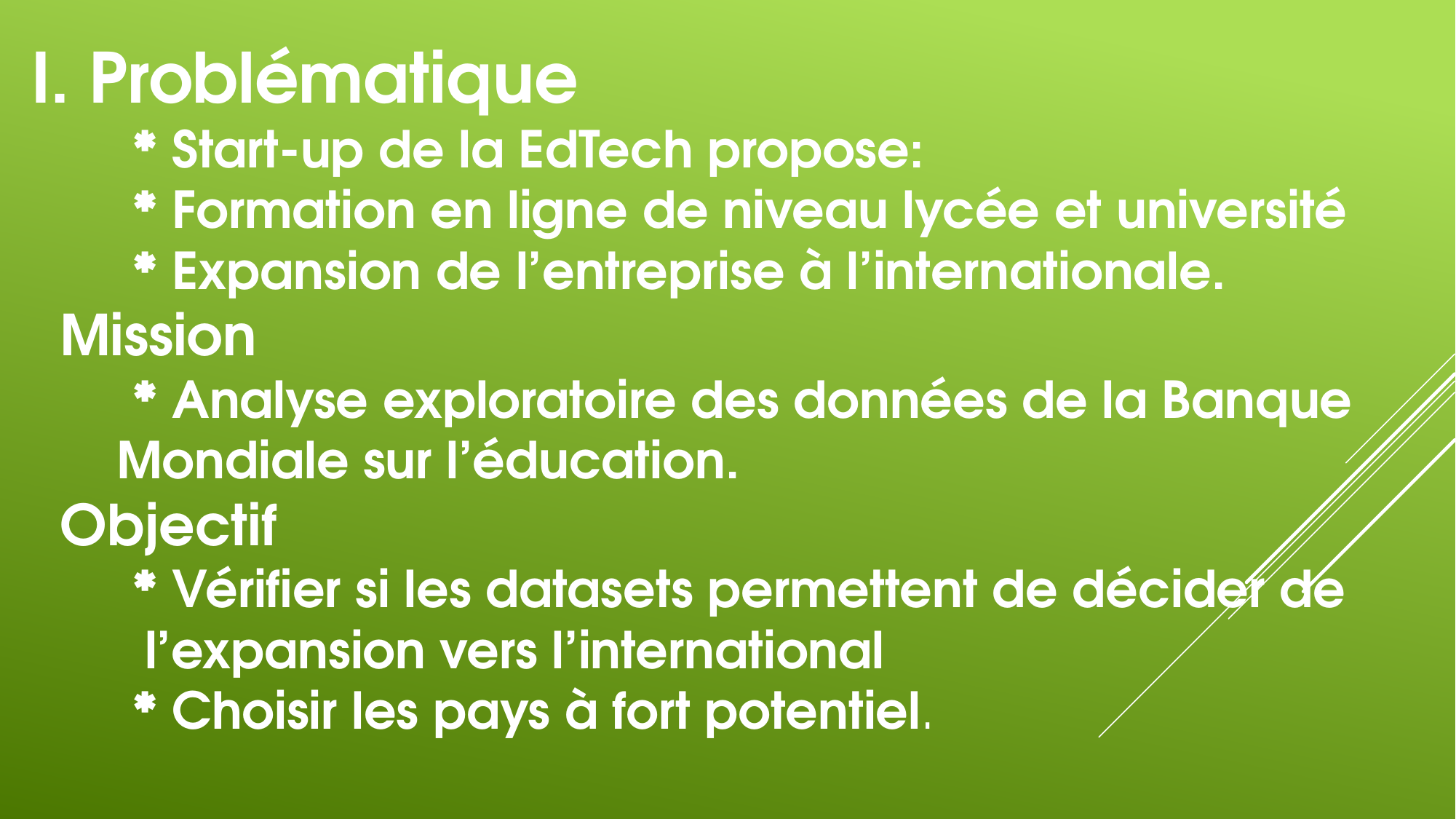

# I. Problématique * Start-up de la EdTech propose: * Formation en ligne de niveau lycée et université * Expansion de l’entreprise à l’internationale. Mission * Analyse exploratoire des données de la Banque Mondiale sur l’éducation. Objectif * Vérifier si les datasets permettent de décider de l’expansion vers l’international * Choisir les pays à fort potentiel.